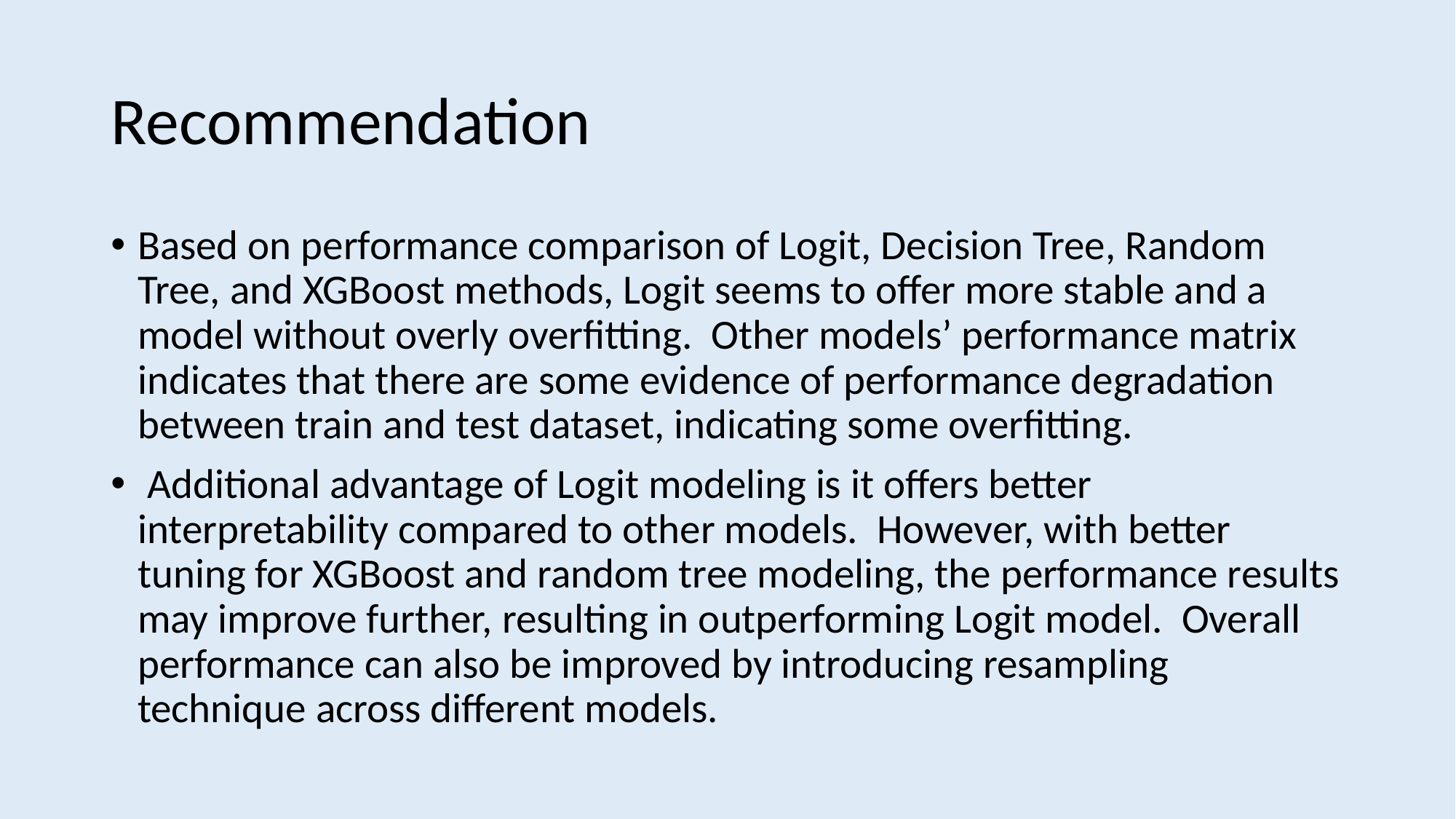

# Recommendation
Based on performance comparison of Logit, Decision Tree, Random Tree, and XGBoost methods, Logit seems to offer more stable and a model without overly overfitting.  Other models’ performance matrix indicates that there are some evidence of performance degradation between train and test dataset, indicating some overfitting.
 Additional advantage of Logit modeling is it offers better interpretability compared to other models.  However, with better tuning for XGBoost and random tree modeling, the performance results may improve further, resulting in outperforming Logit model.  Overall performance can also be improved by introducing resampling technique across different models.